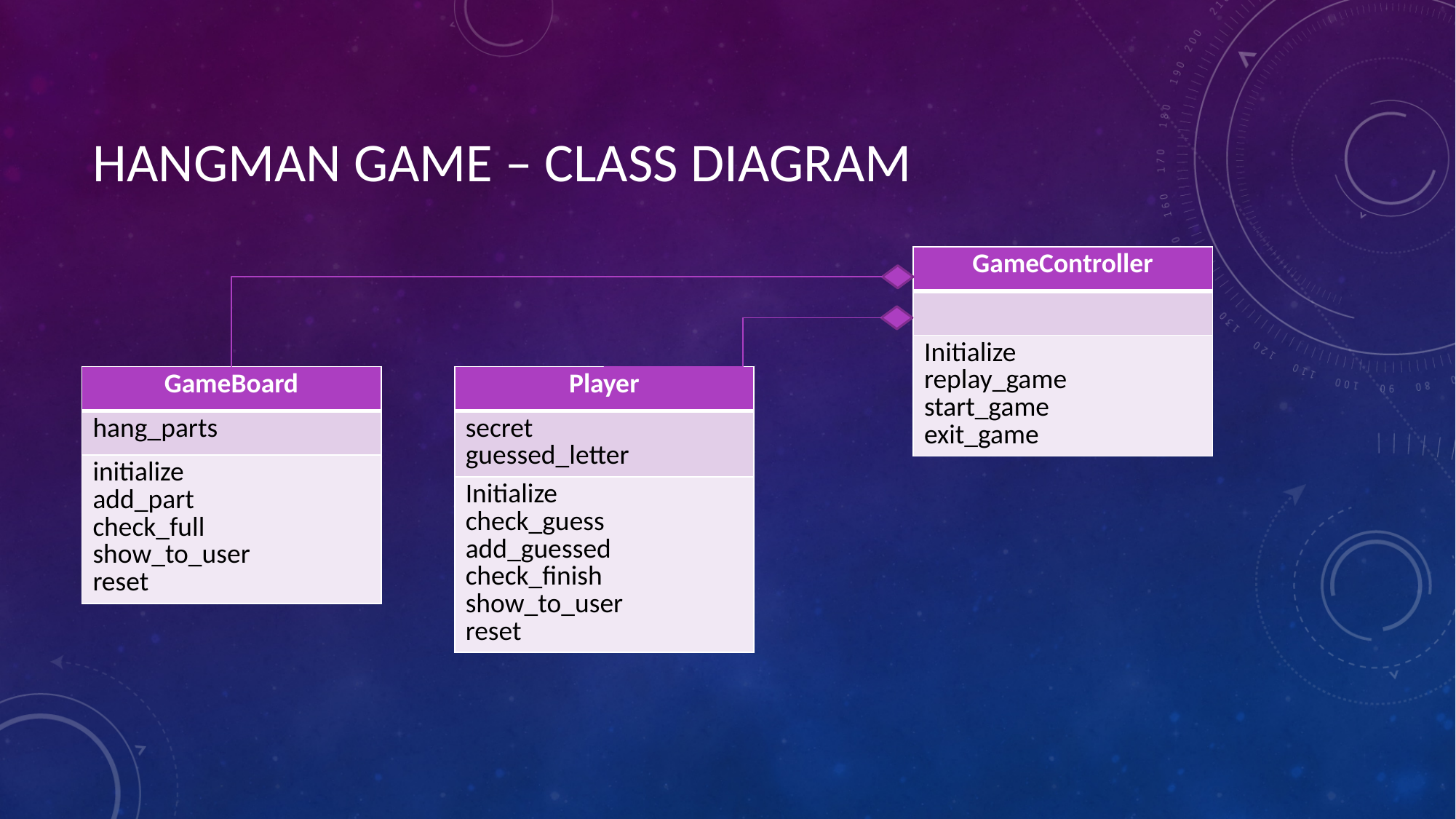

# Hangman game – class diagram
| GameController |
| --- |
|  |
| Initialize replay\_game start\_game exit\_game |

| GameBoard |
| --- |
| hang\_parts |
| initialize add\_part check\_full show\_to\_user reset |
| Player |
| --- |
| secret guessed\_letter |
| Initialize check\_guess add\_guessed check\_finish show\_to\_user reset |